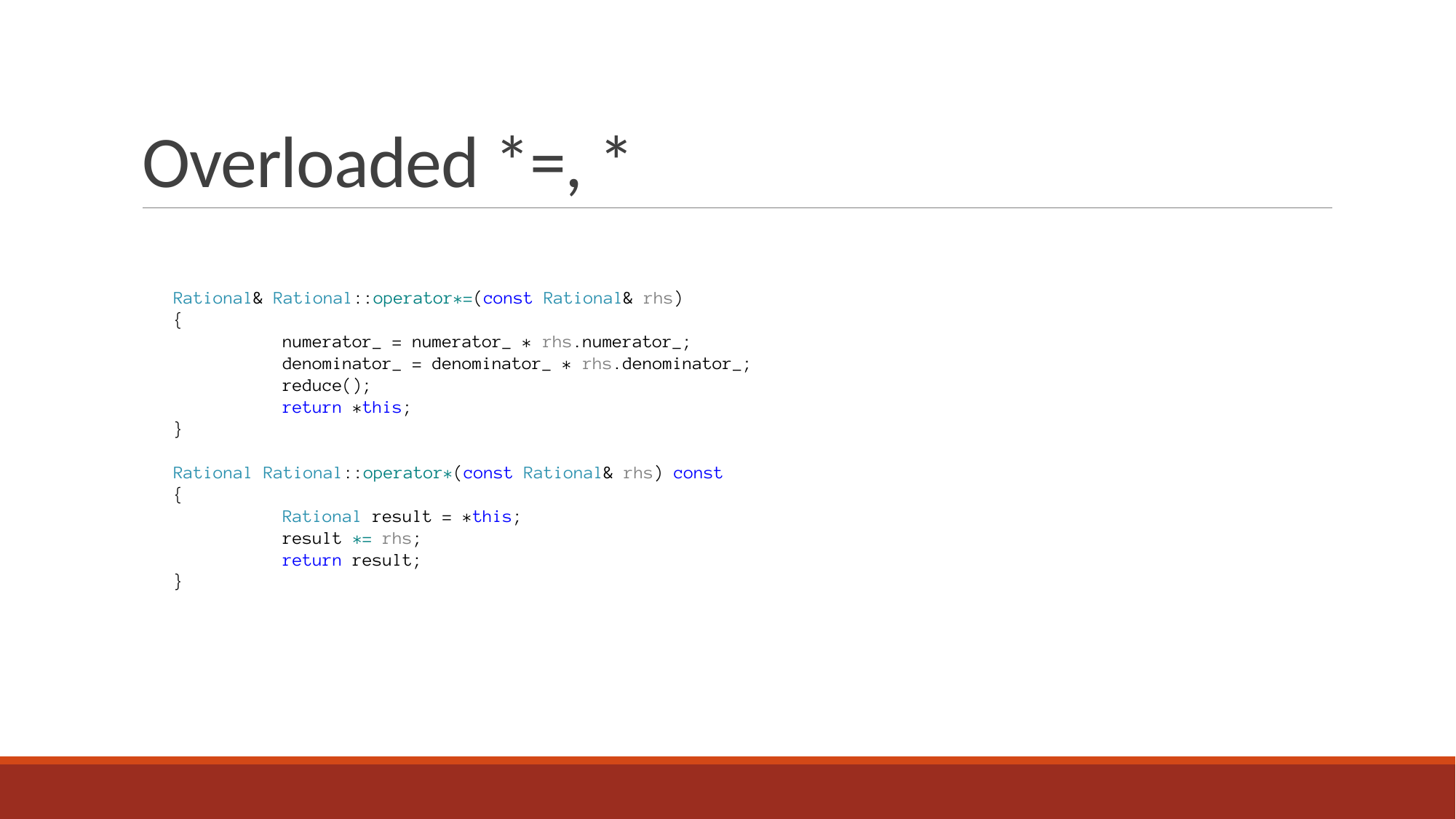

# Overloaded *=, *
Rational& Rational::operator*=(const Rational& rhs)
{
	numerator_ = numerator_ * rhs.numerator_;
	denominator_ = denominator_ * rhs.denominator_;
	reduce();
	return *this;
}

Rational Rational::operator*(const Rational& rhs) const
{
	Rational result = *this;
	result *= rhs;
	return result;
}